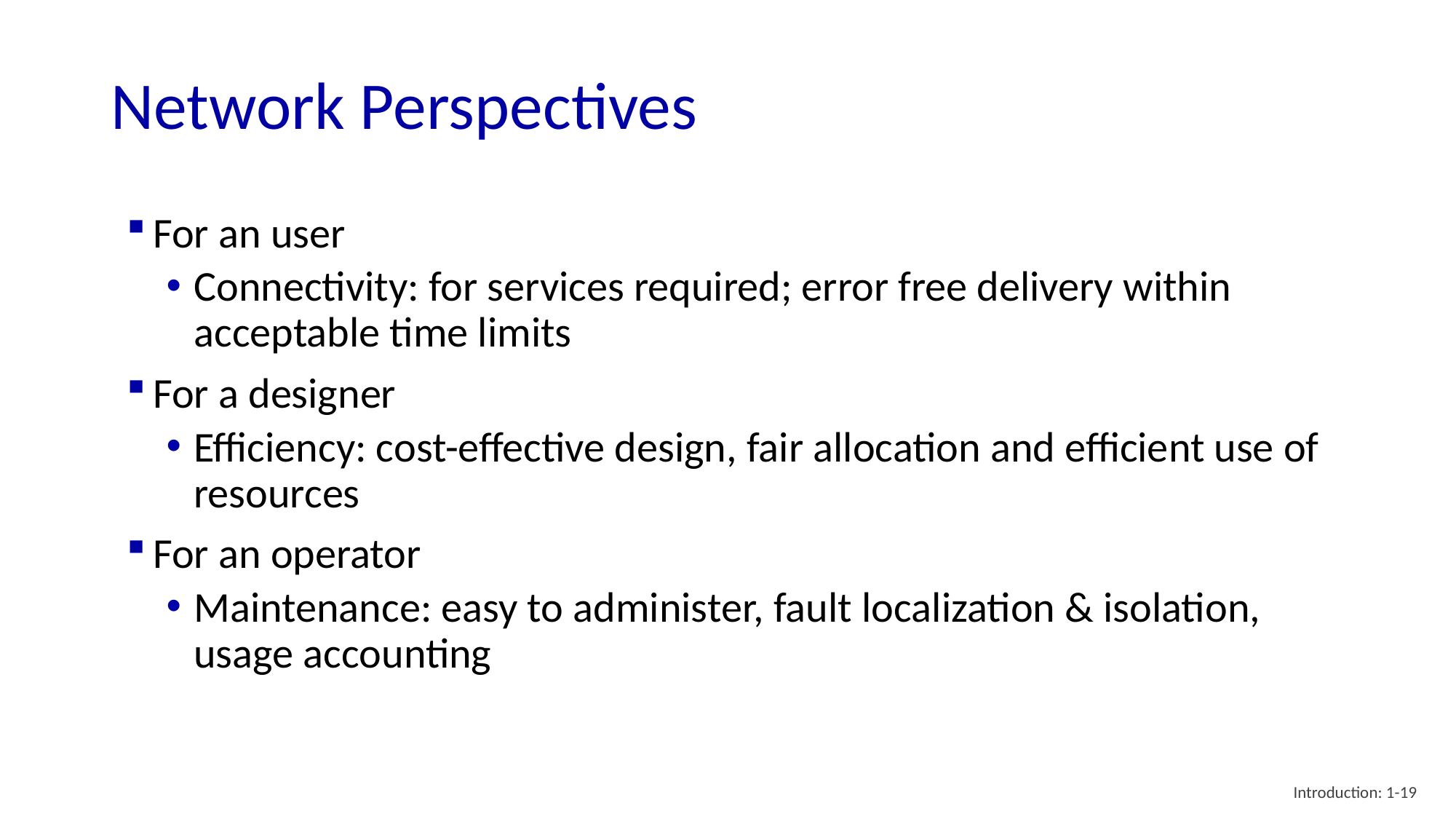

# Network Perspectives
For an user
Connectivity: for services required; error free delivery within acceptable time limits
For a designer
Efficiency: cost-effective design, fair allocation and efficient use of resources
For an operator
Maintenance: easy to administer, fault localization & isolation, usage accounting

Introduction: 1-19